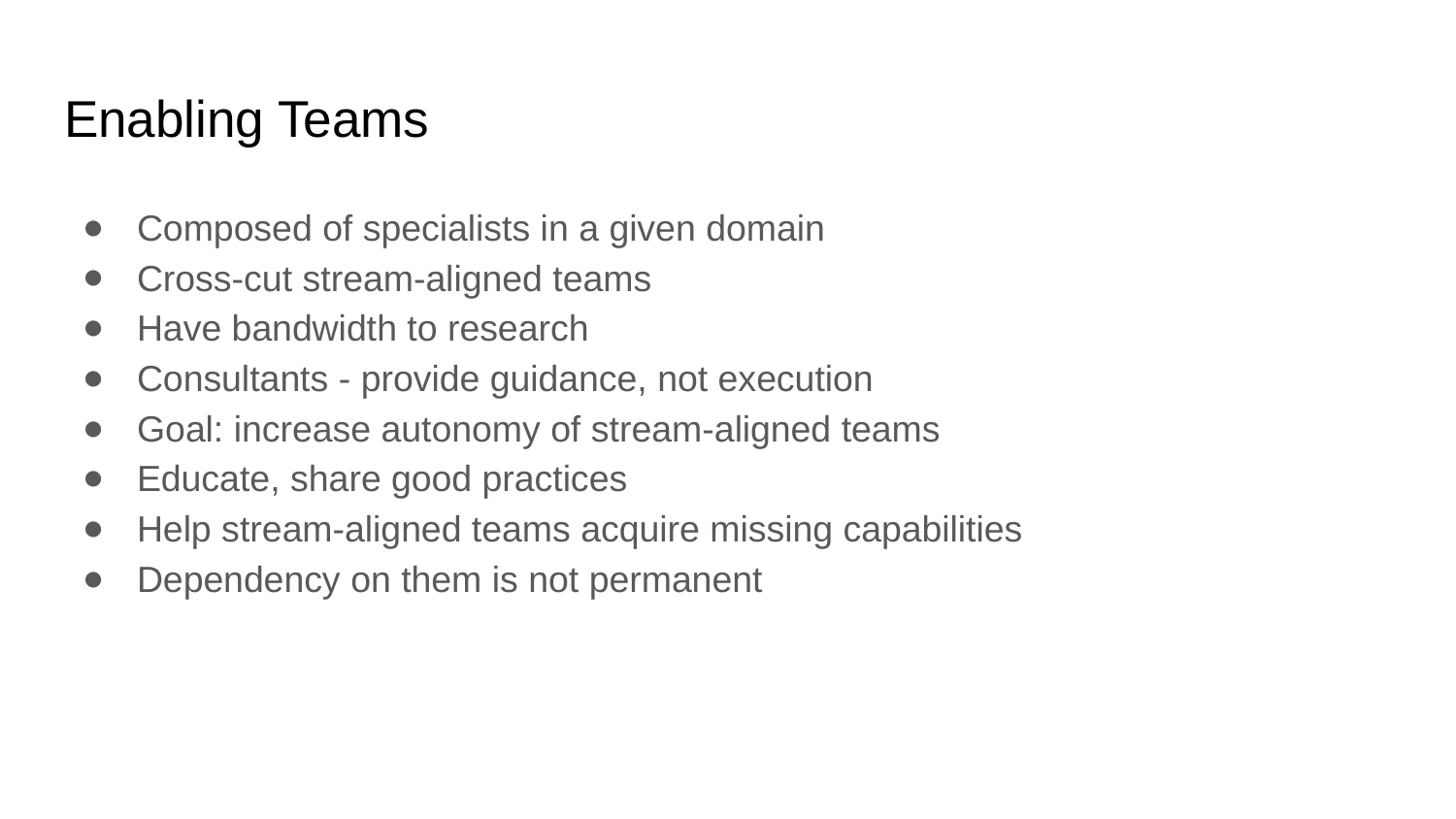

# Enabling Teams
Composed of specialists in a given domain
Cross-cut stream-aligned teams
Have bandwidth to research
Consultants - provide guidance, not execution
Goal: increase autonomy of stream-aligned teams
Educate, share good practices
Help stream-aligned teams acquire missing capabilities
Dependency on them is not permanent